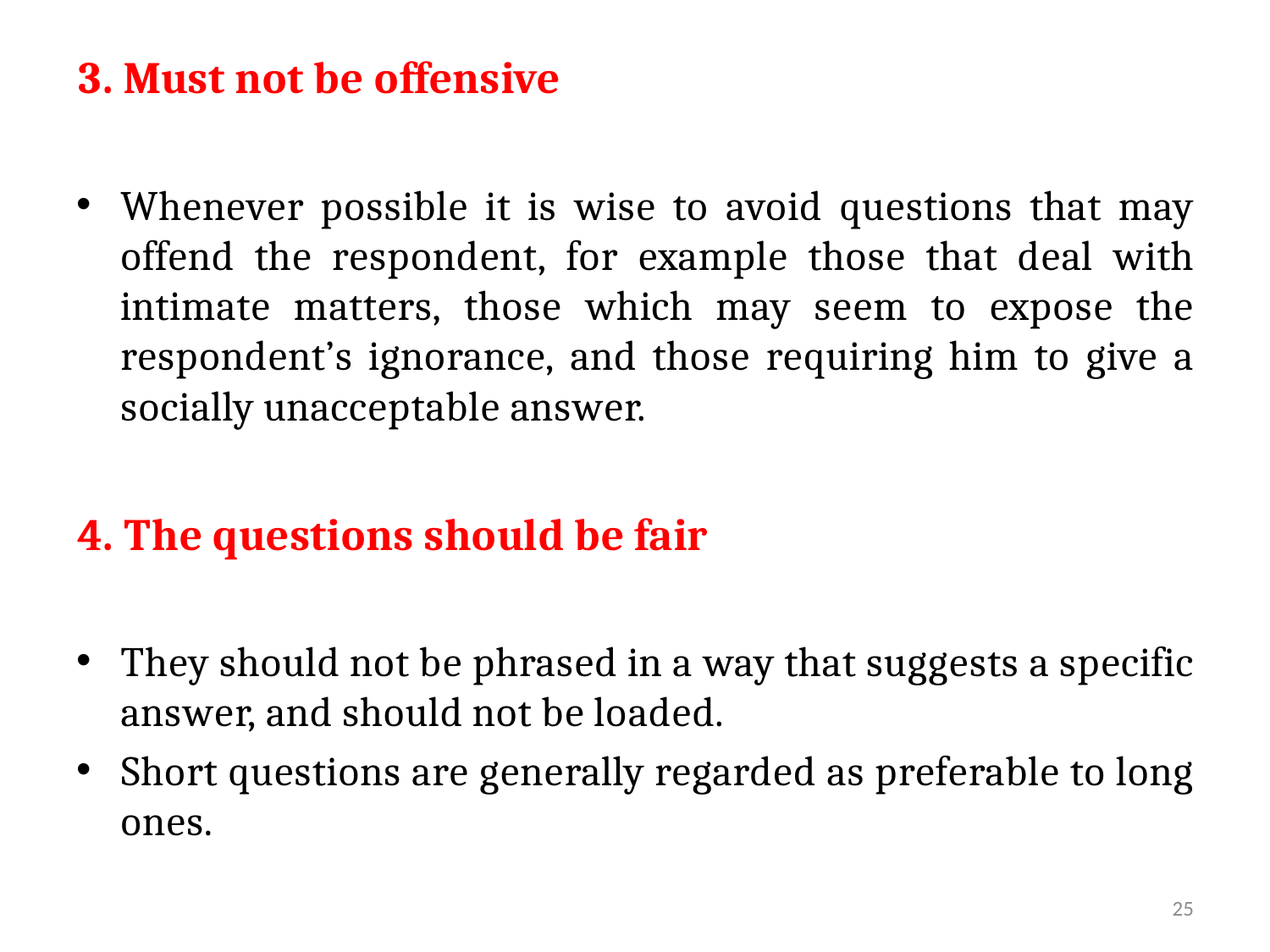

3. Must not be offensive

Whenever possible it is wise to avoid questions that may offend the respondent, for example those that deal with intimate matters, those which may seem to expose the respondent’s ignorance, and those requiring him to give a socially unacceptable answer.

4. The questions should be fair

They should not be phrased in a way that suggests a specific answer, and should not be loaded.
Short questions are generally regarded as preferable to long ones.
25